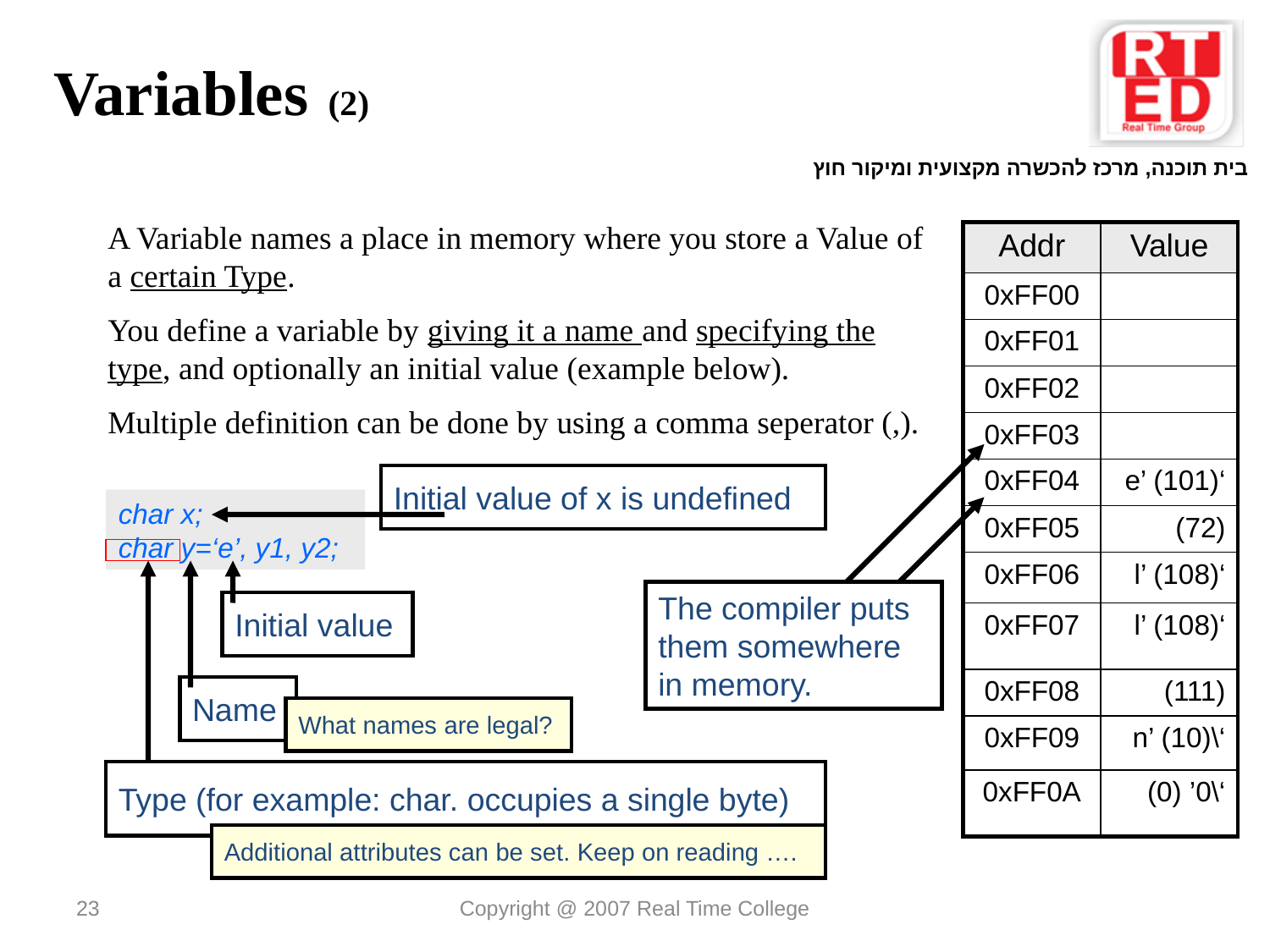

Variables (2)
A Variable names a place in memory where you store a Value of a certain Type.
You define a variable by giving it a name and specifying the type, and optionally an initial value (example below).
Multiple definition can be done by using a comma seperator (,).
| Addr | Value |
| --- | --- |
| 0xFF00 |  |
| 0xFF01 |  |
| 0xFF02 |  |
| 0xFF03 |  |
| 0xFF04 | ‘e’ (101) |
| 0xFF05 | (72) |
| 0xFF06 | ‘l’ (108) |
| 0xFF07 | ‘l’ (108) |
| 0xFF08 | (111) |
| 0xFF09 | ‘\n’ (10) |
| 0xFF0A | ‘\0’ (0) |

Initial value of x is undefined

Initial value
Name
What names are legal?
Type (for example: char. occupies a single byte)
Additional attributes can be set. Keep on reading ….
char x;
char y=‘e’, y1, y2;

The compiler puts them somewhere in memory.
23
Copyright @ 2007 Real Time College